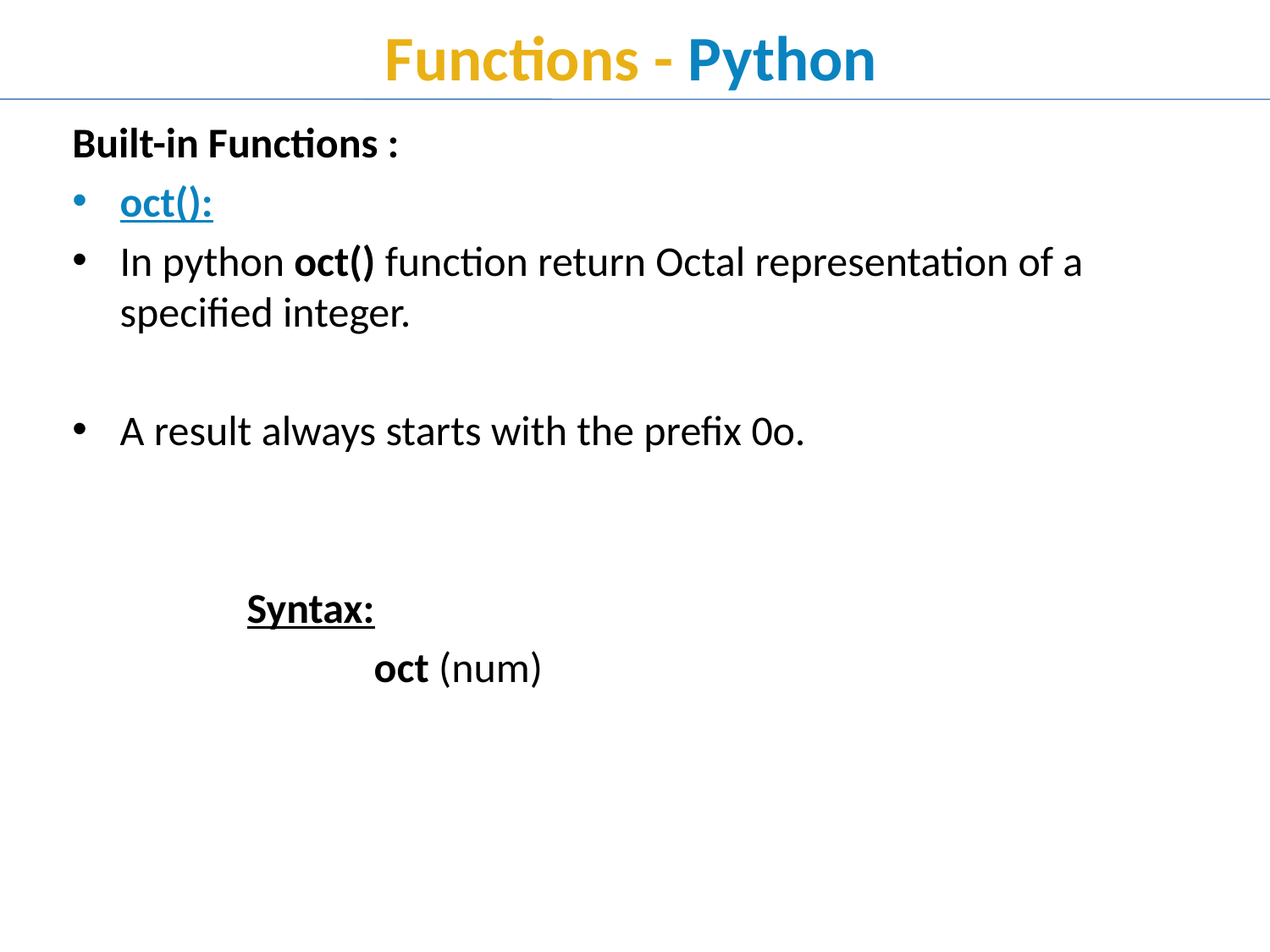

# Functions - Python
Built-in Functions :
oct():
In python oct() function return Octal representation of a specified integer.

A result always starts with the prefix 0o.

		Syntax:
			oct (num)